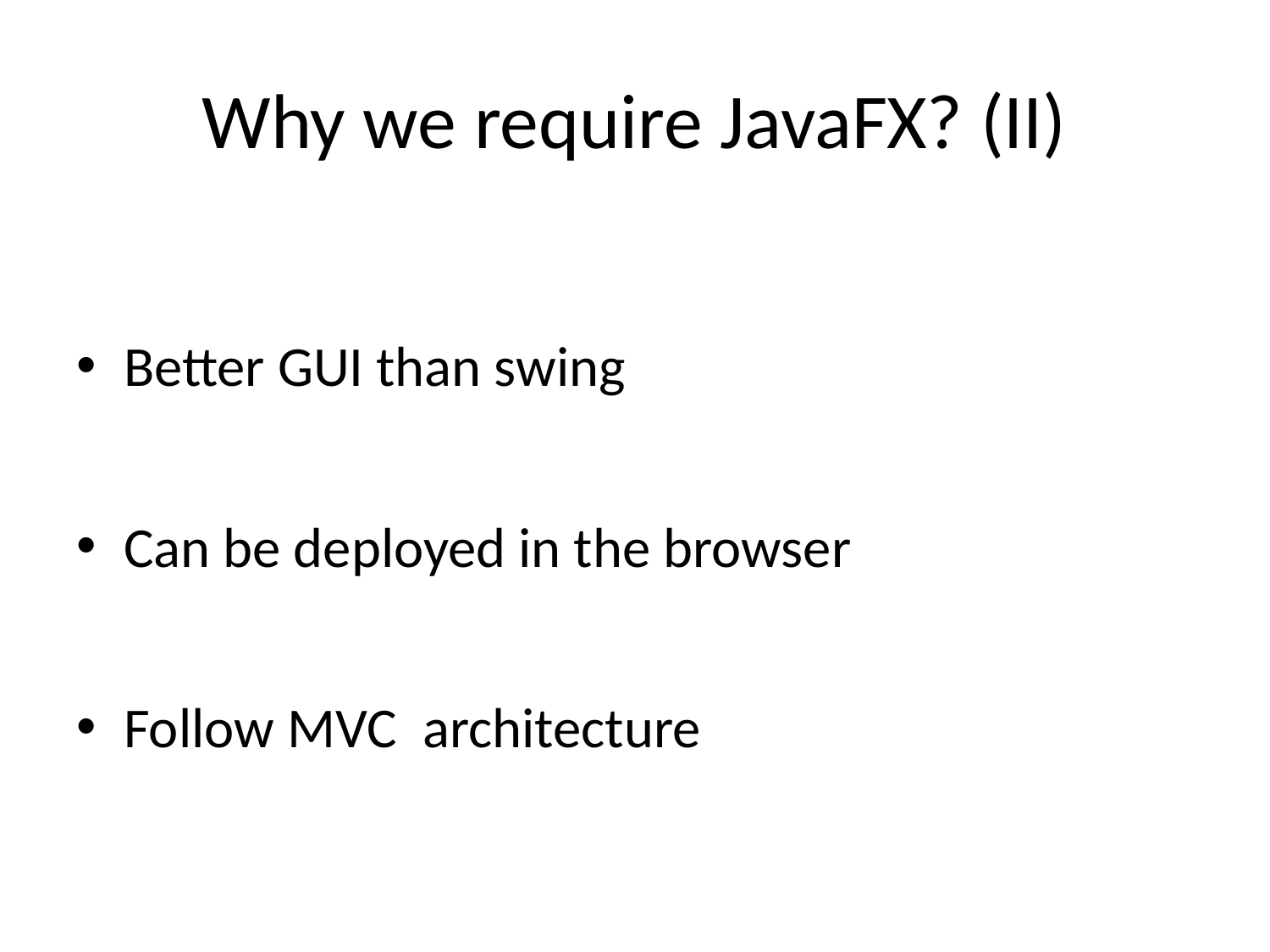

Why we require JavaFX? (II)
Better GUI than swing
Can be deployed in the browser
Follow MVC  architecture